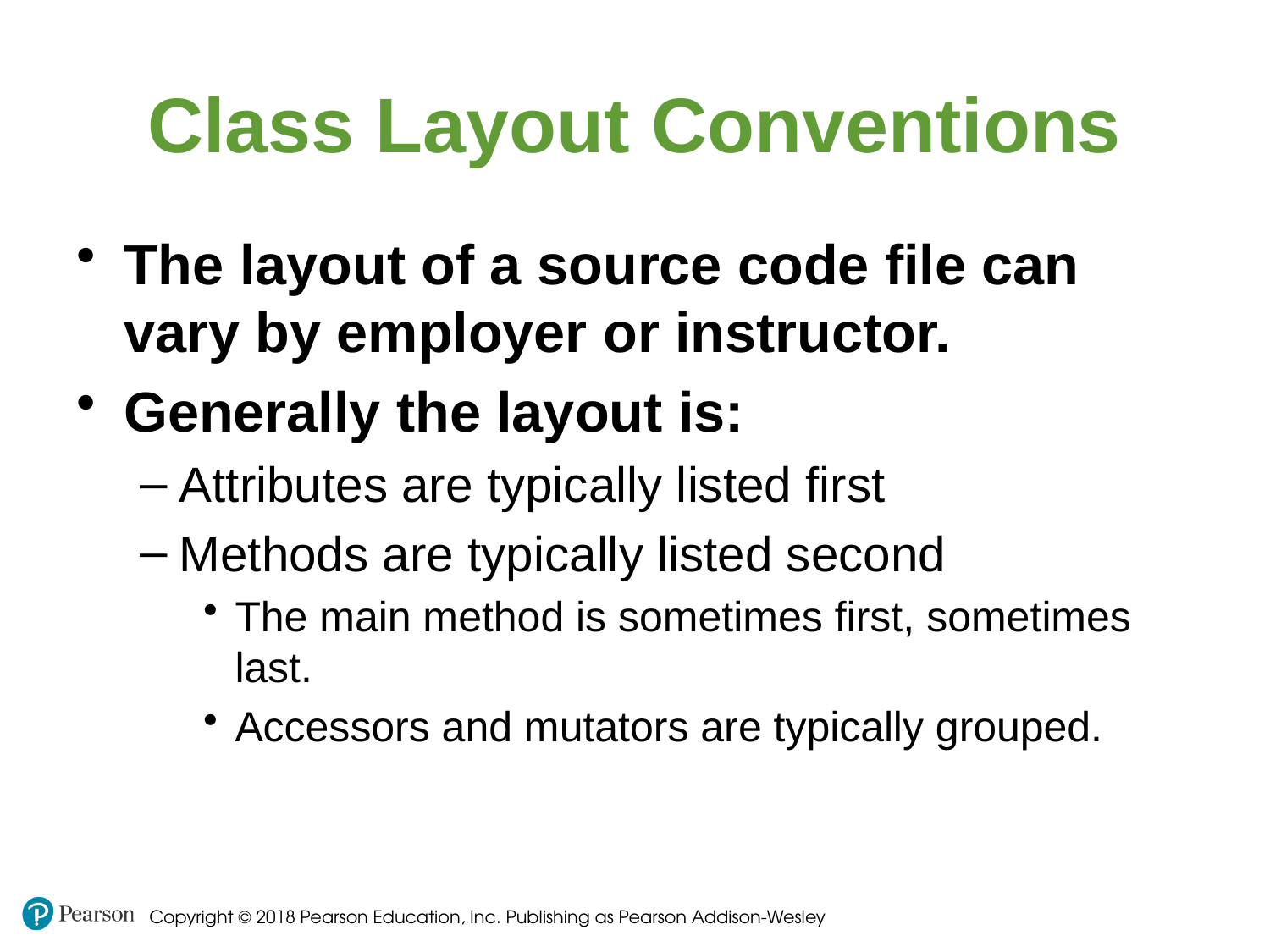

Class Layout Conventions
The layout of a source code file can vary by employer or instructor.
Generally the layout is:
Attributes are typically listed first
Methods are typically listed second
The main method is sometimes first, sometimes last.
Accessors and mutators are typically grouped.